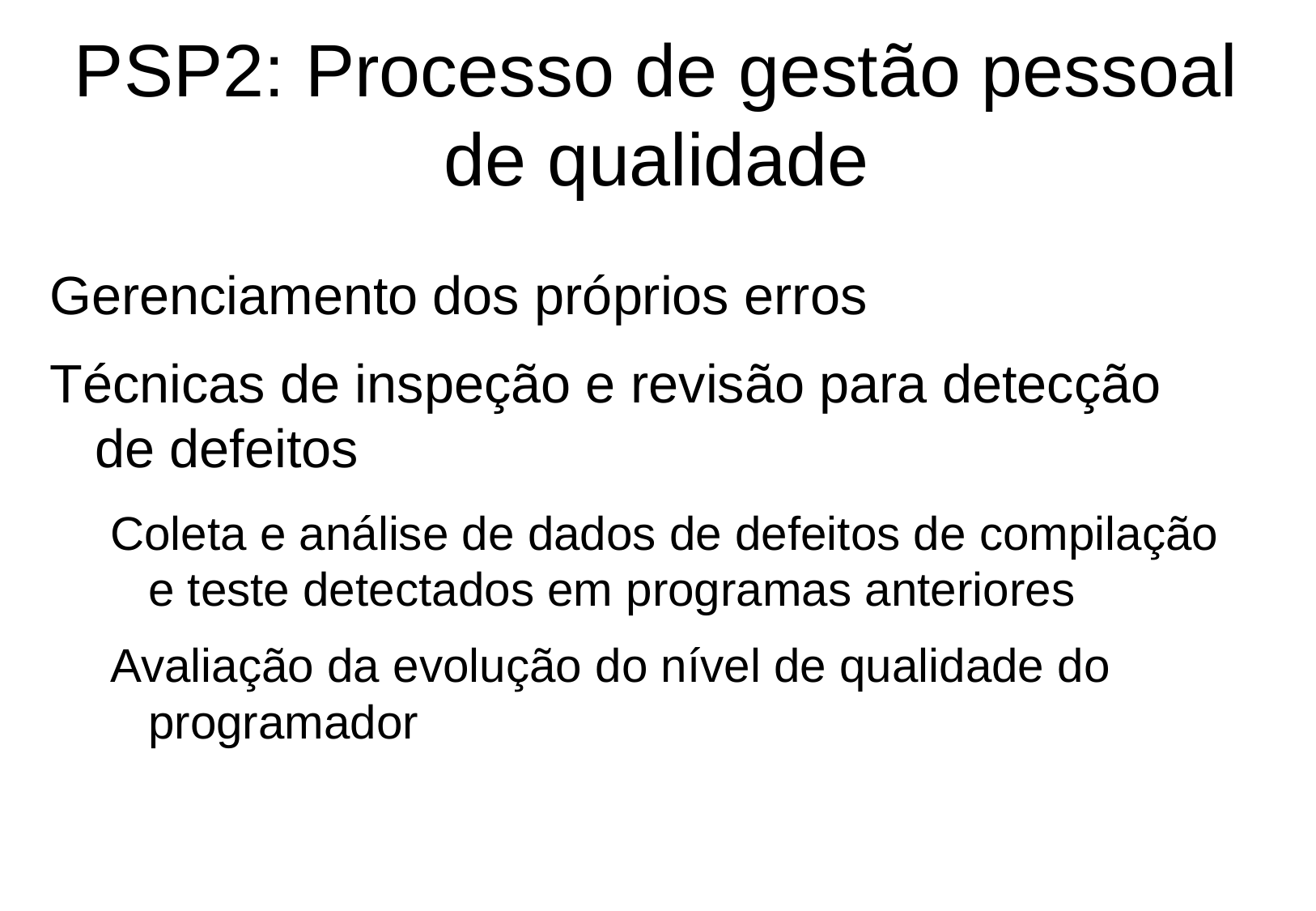

PSP2: Processo de gestão pessoal de qualidade
Gerenciamento dos próprios erros
Técnicas de inspeção e revisão para detecção de defeitos
Coleta e análise de dados de defeitos de compilação e teste detectados em programas anteriores
Avaliação da evolução do nível de qualidade do programador